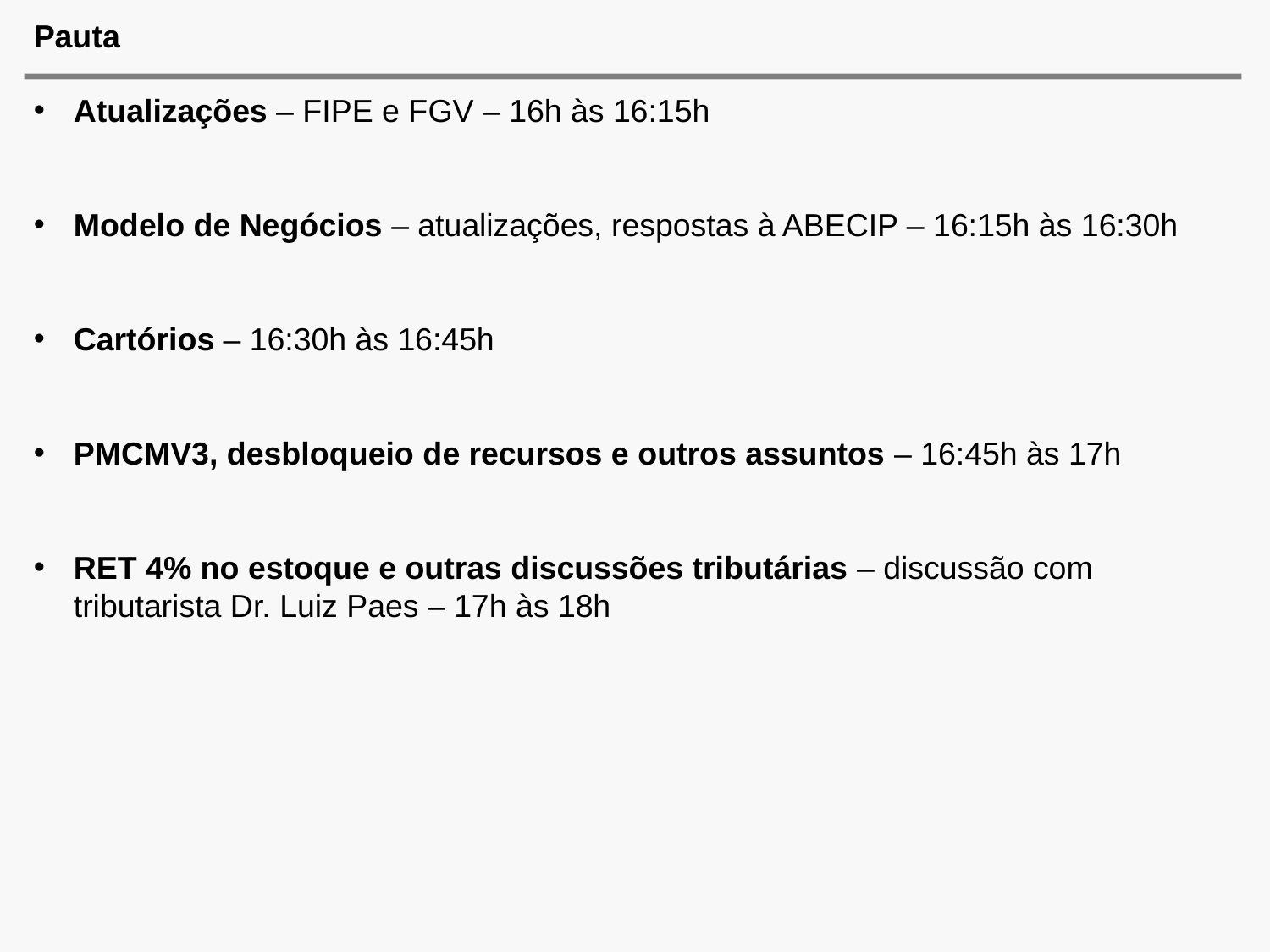

# Pauta

Atualizações – FIPE e FGV – 16h às 16:15h

Modelo de Negócios – atualizações, respostas à ABECIP – 16:15h às 16:30h

Cartórios – 16:30h às 16:45h

PMCMV3, desbloqueio de recursos e outros assuntos – 16:45h às 17h

RET 4% no estoque e outras discussões tributárias – discussão com tributarista Dr. Luiz Paes – 17h às 18h